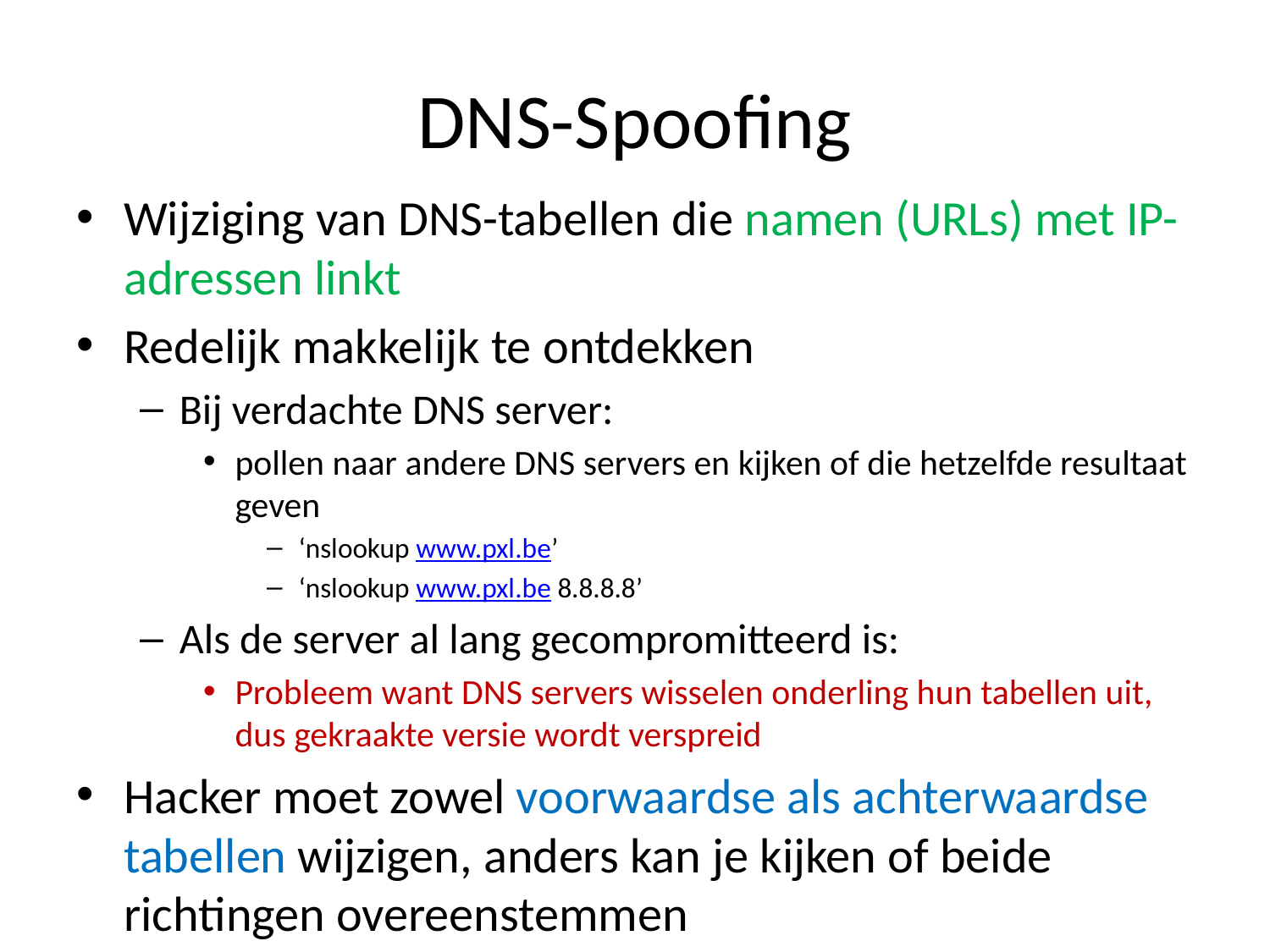

# DNS-Spoofing
Wijziging van DNS-tabellen die namen (URLs) met IP-adressen linkt
Redelijk makkelijk te ontdekken
Bij verdachte DNS server:
pollen naar andere DNS servers en kijken of die hetzelfde resultaat geven
‘nslookup www.pxl.be’
‘nslookup www.pxl.be 8.8.8.8’
Als de server al lang gecompromitteerd is:
Probleem want DNS servers wisselen onderling hun tabellen uit, dus gekraakte versie wordt verspreid
Hacker moet zowel voorwaardse als achterwaardse tabellen wijzigen, anders kan je kijken of beide richtingen overeenstemmen